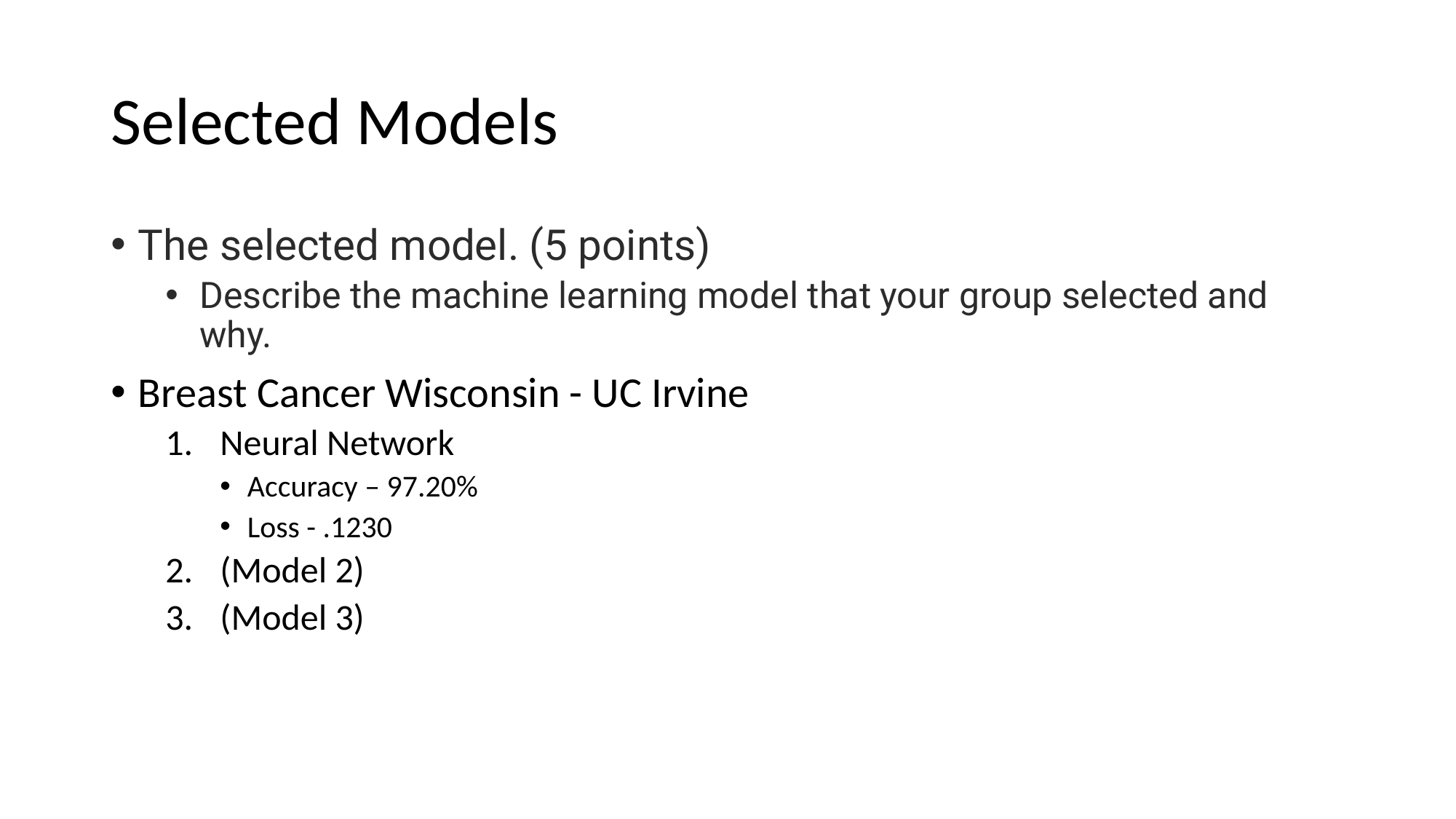

# Selected Models
The selected model. (5 points)
Describe the machine learning model that your group selected and why.
Breast Cancer Wisconsin - UC Irvine
Neural Network
Accuracy – 97.20%
Loss - .1230
(Model 2)
(Model 3)